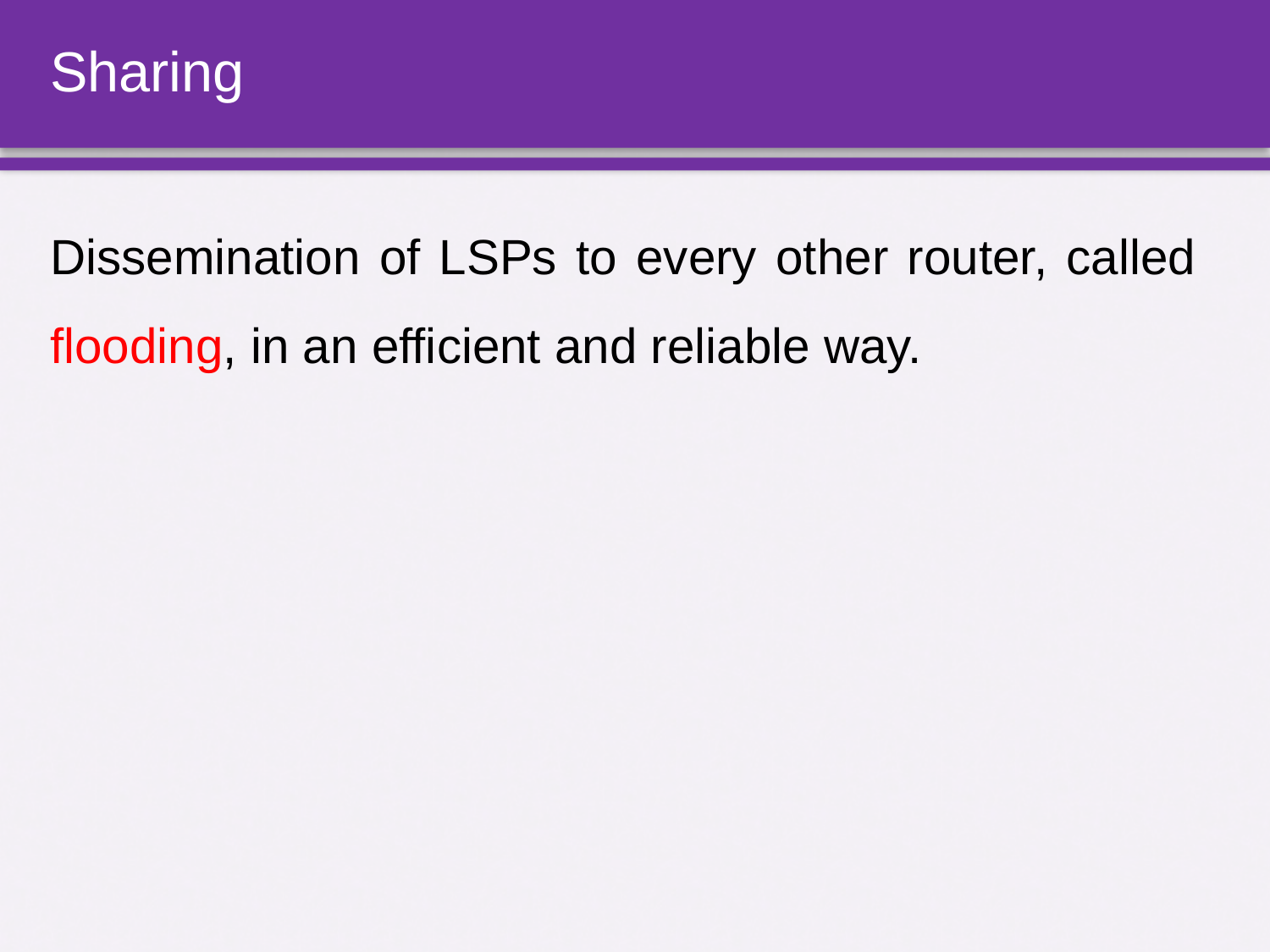

# Sharing
Dissemination of LSPs to every other router, called flooding, in an efficient and reliable way.